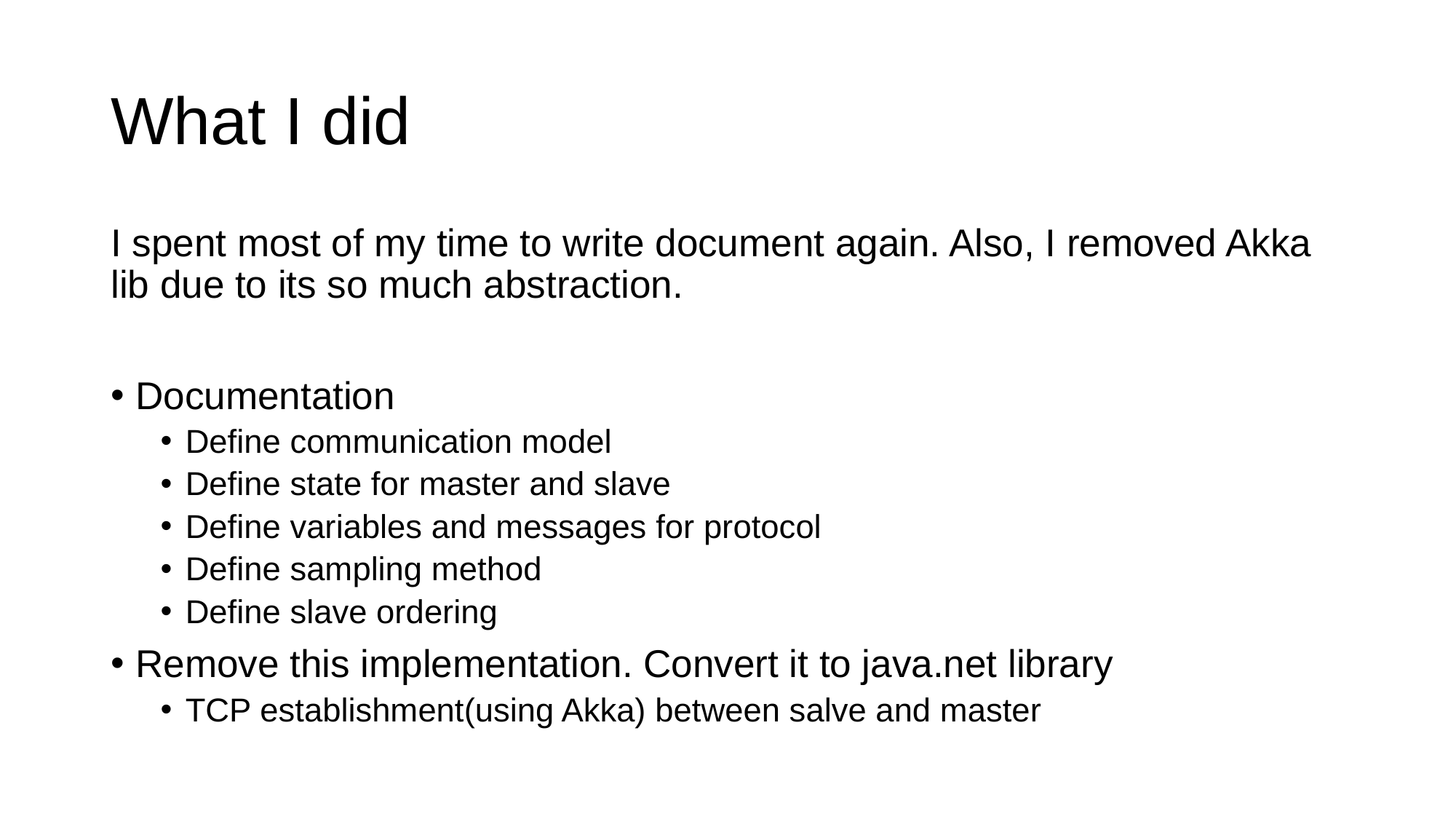

# What I did
I spent most of my time to write document again. Also, I removed Akka lib due to its so much abstraction.

Documentation
Define communication model
Define state for master and slave
Define variables and messages for protocol
Define sampling method
Define slave ordering
Remove this implementation. Convert it to java.net library
TCP establishment(using Akka) between salve and master